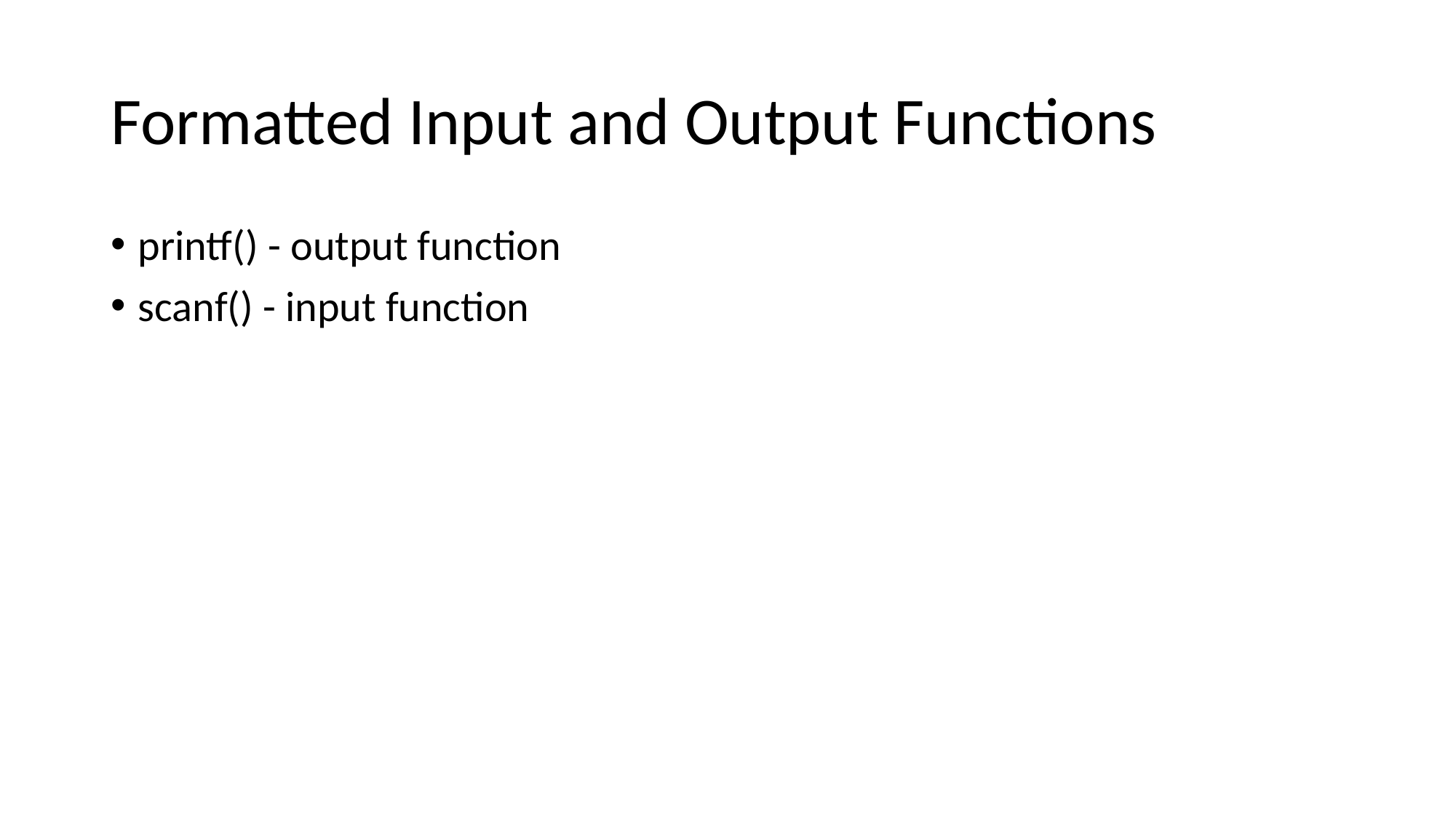

# Formatted Input and Output Functions
printf() - output function
scanf() - input function